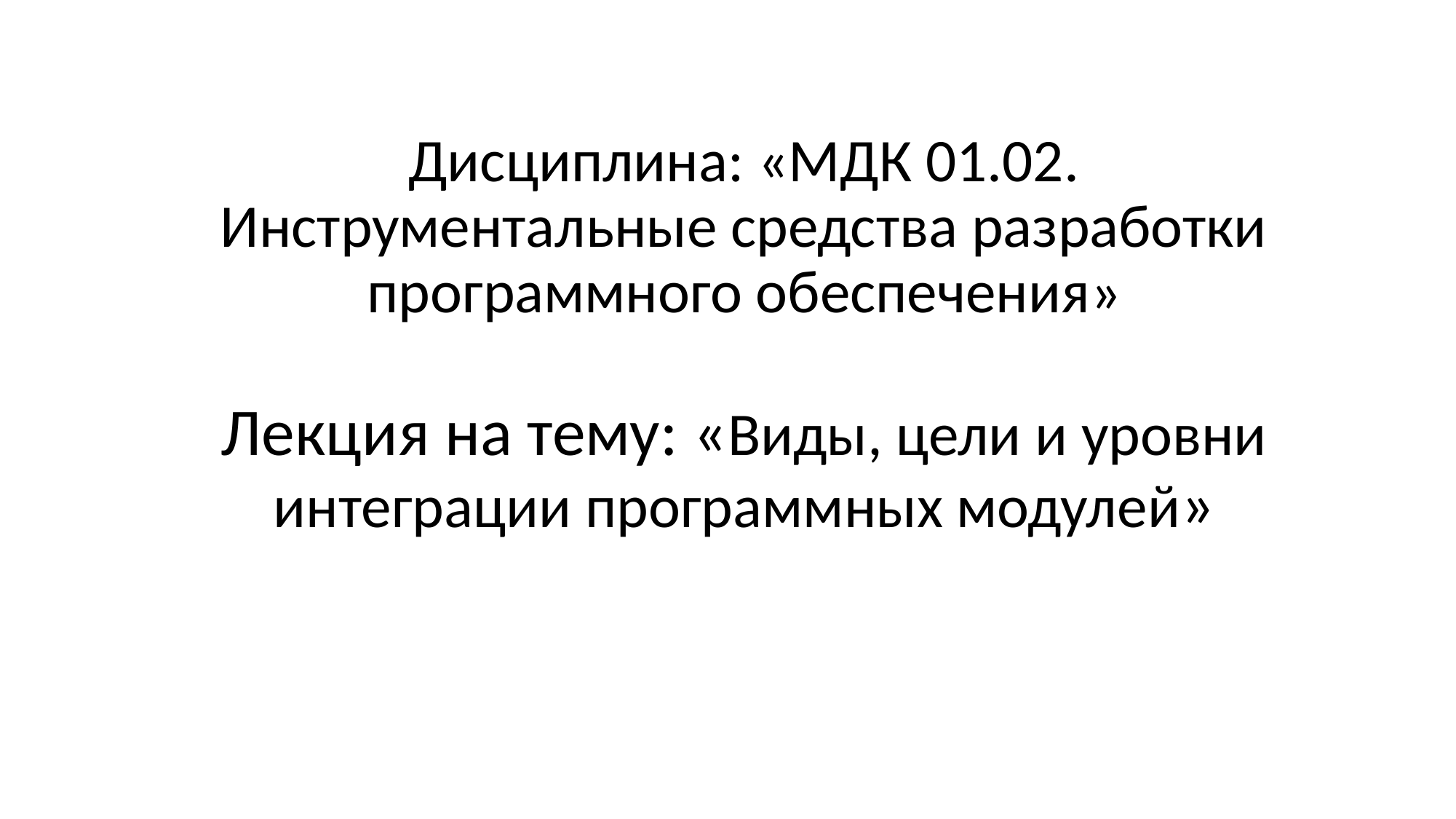

# Дисциплина: «МДК 01.02. Инструментальные средства разработки программного обеспечения» Лекция на тему: «Виды, цели и уровни интеграции программных модулей»